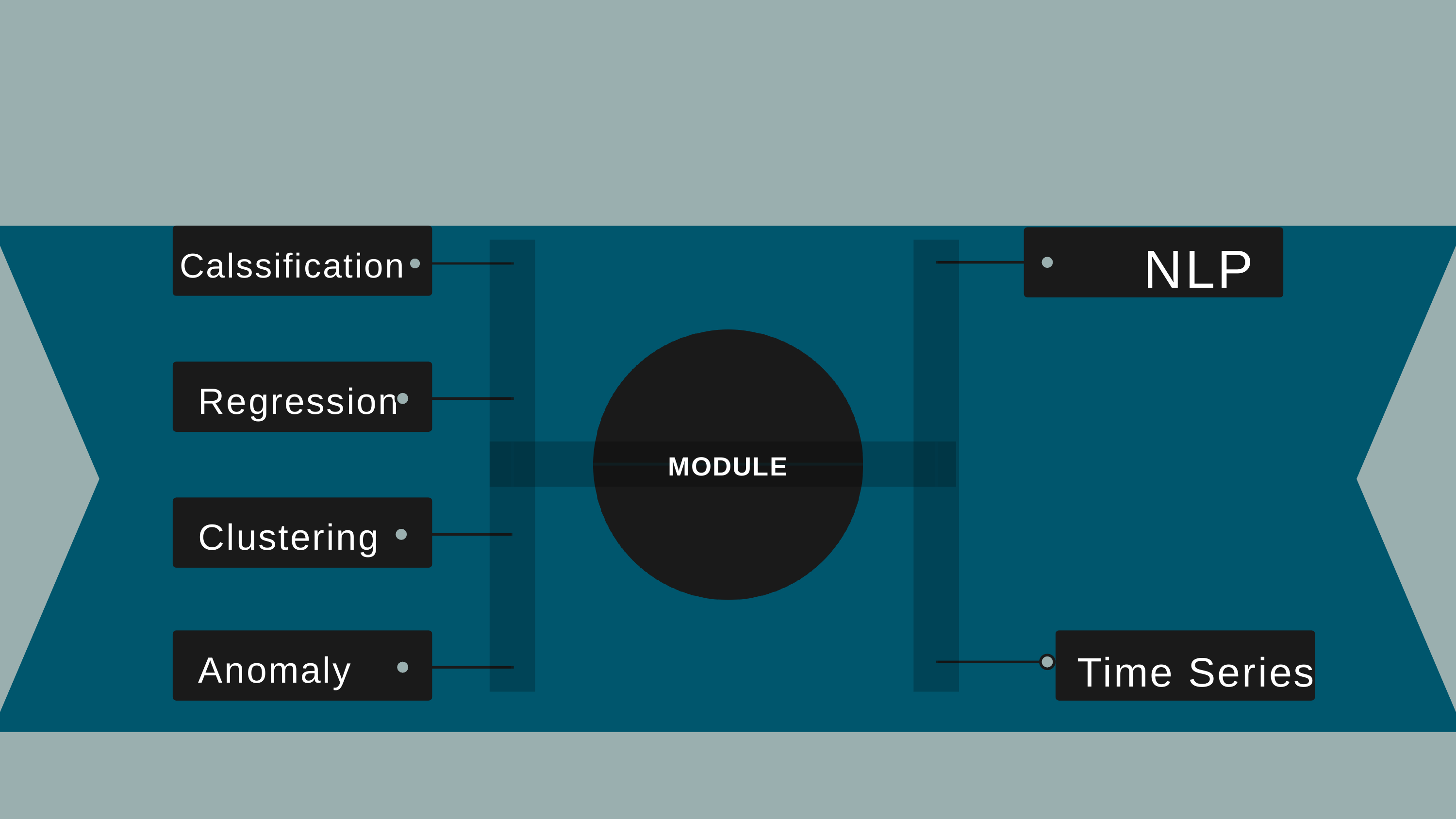

NLP

Calssification

Regression

MODULE

Clustering

Time Series
Anomaly